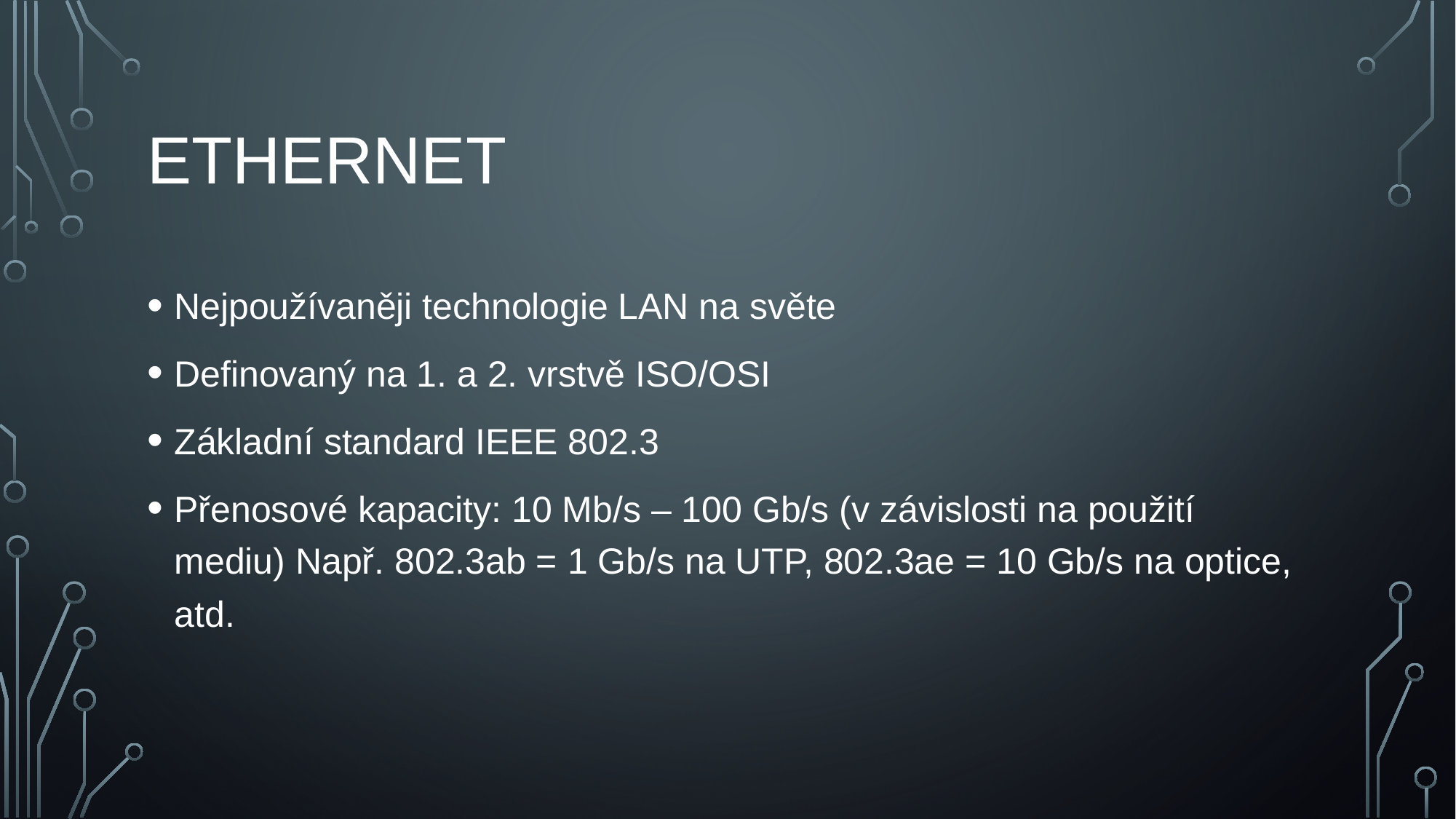

# Ethernet
Nejpoužívaněji technologie LAN na světe
Definovaný na 1. a 2. vrstvě ISO/OSI
Základní standard IEEE 802.3
Přenosové kapacity: 10 Mb/s – 100 Gb/s (v závislosti na použití mediu) Např. 802.3ab = 1 Gb/s na UTP, 802.3ae = 10 Gb/s na optice, atd.